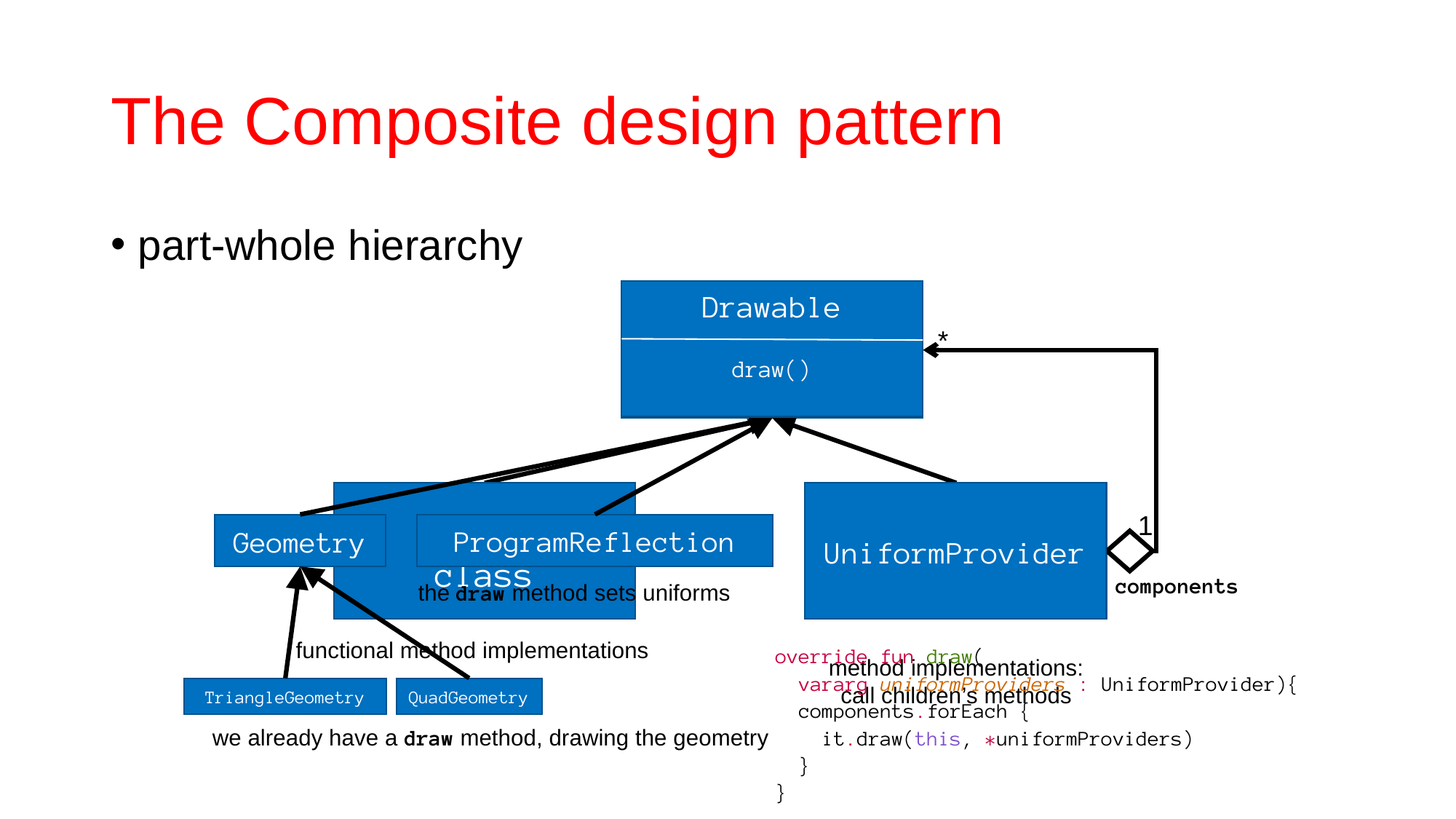

# The Composite design pattern
part-whole hierarchy
Drawable

draw()

Component
interface
*
UniformProvider
Leaf
class
Composite
class
1
Geometry
ProgramReflection

components
the draw method sets uniforms
functional method implementations
override fun draw(
  vararg uniformProviders : UniformProvider){
  components.forEach {
    it.draw(this, *uniformProviders)
  }
}
method implementations:
call children’s methods
TriangleGeometry
QuadGeometry
we already have a draw method, drawing the geometry